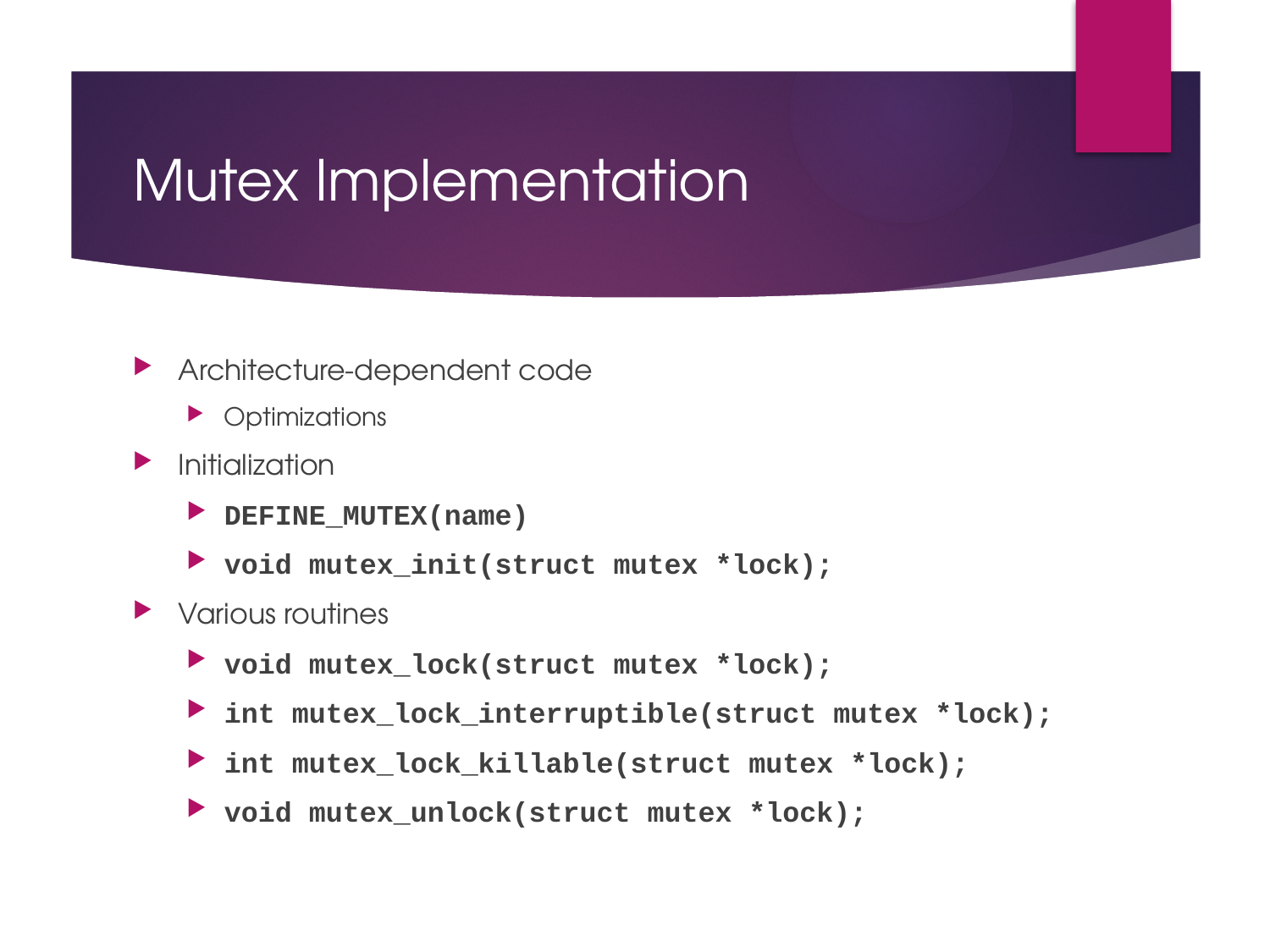

# Mutex Implementation
Architecture-dependent code
Optimizations
Initialization
DEFINE_MUTEX(name)
void mutex_init(struct mutex *lock);
Various routines
void mutex_lock(struct mutex *lock);
int mutex_lock_interruptible(struct mutex *lock);
int mutex_lock_killable(struct mutex *lock);
void mutex_unlock(struct mutex *lock);